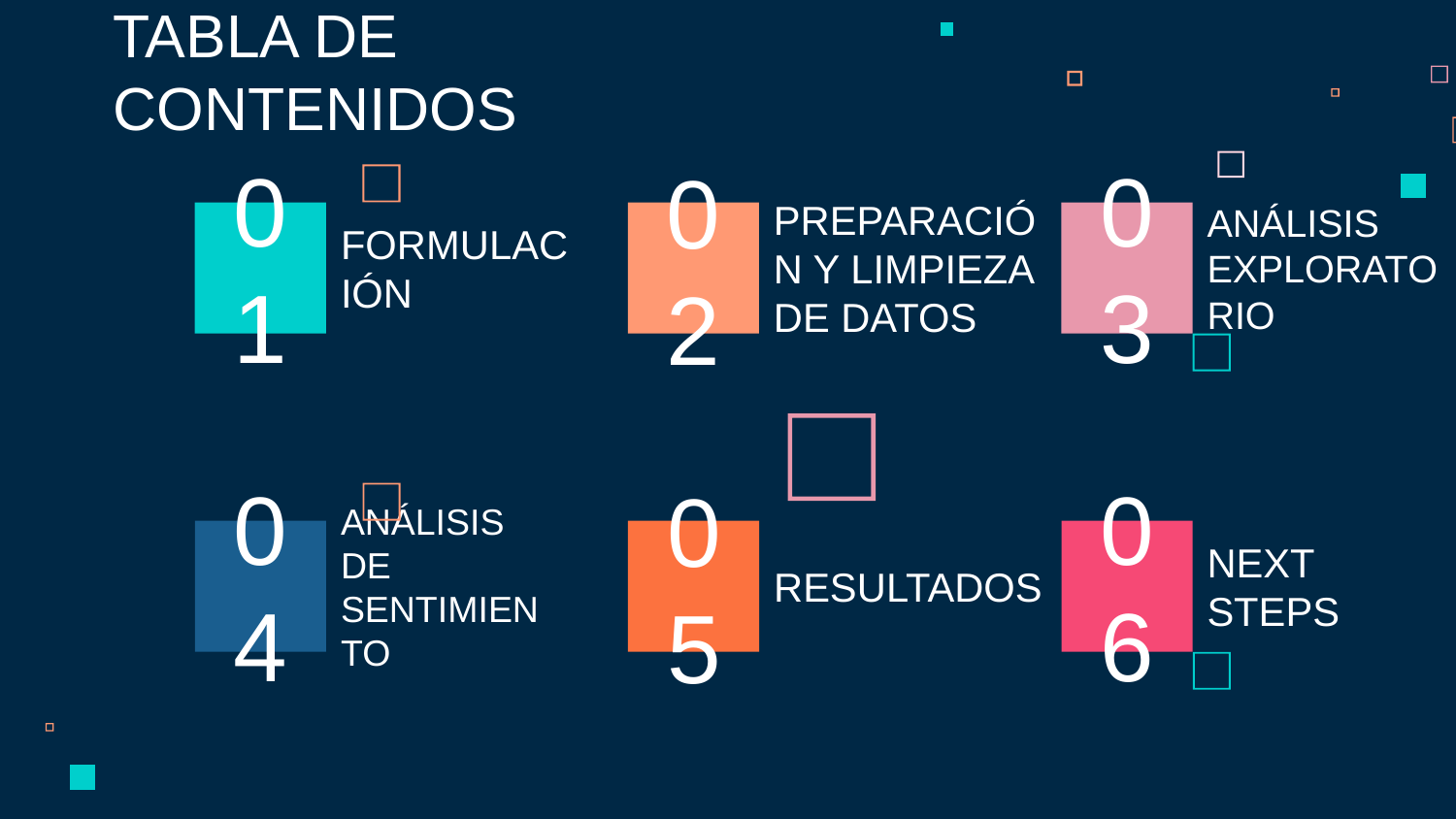

TABLA DE CONTENIDOS

ANÁLISIS EXPLORATORIO
FORMULACIÓN

PREPARACIÓN Y LIMPIEZA DE DATOS
01
03
02

NEXT STEPS
# ANÁLISIS DE SENTIMIENTO

RESULTADOS
04
06
05